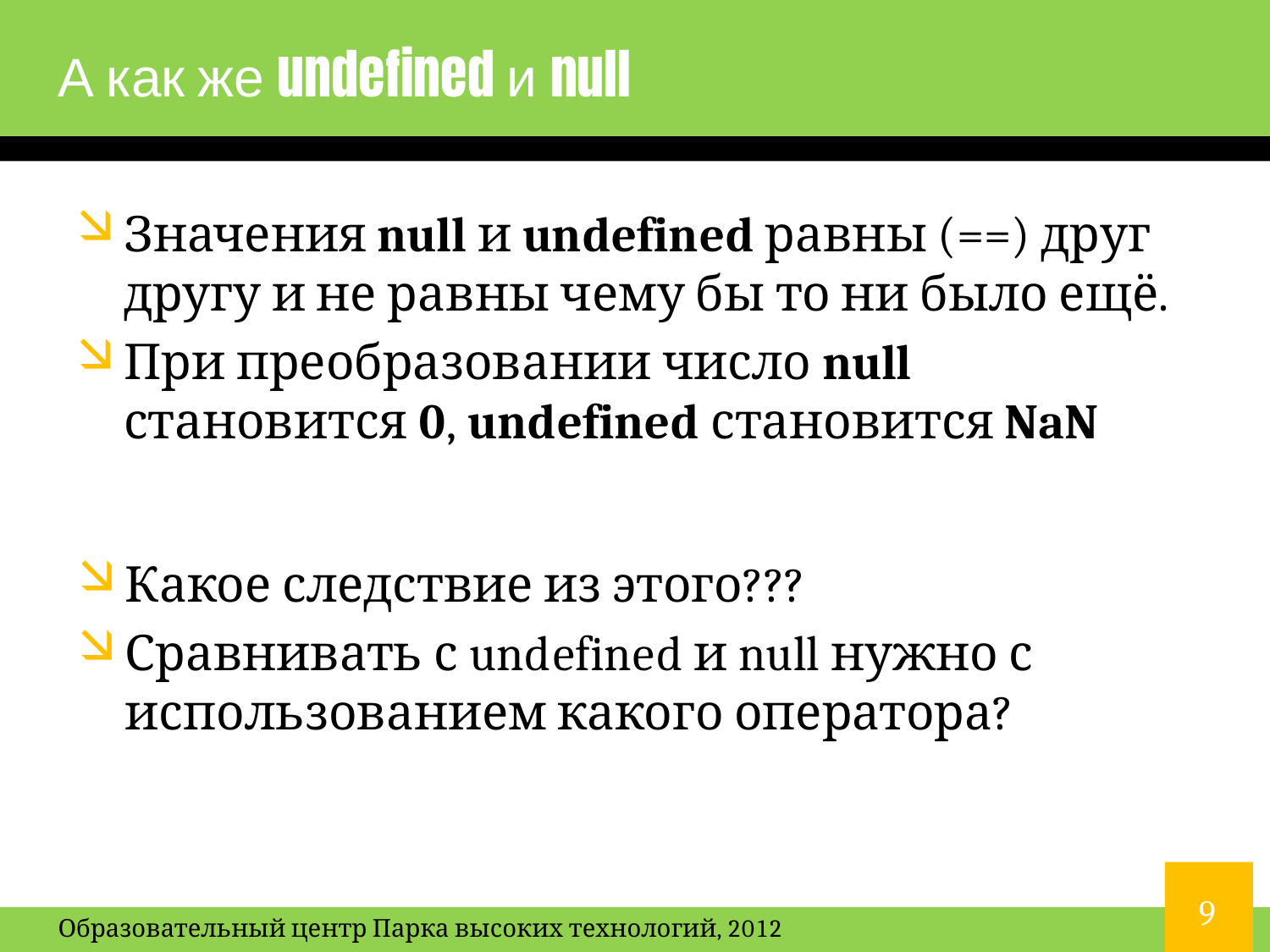

# А как же undefined и null
Значения null и undefined равны (==) друг другу и не равны чему бы то ни было ещё.
При преобразовании число null становится 0, undefined становится NaN
Какое следствие из этого???
Сравнивать с undefined и null нужно с использованием какого оператора?
9